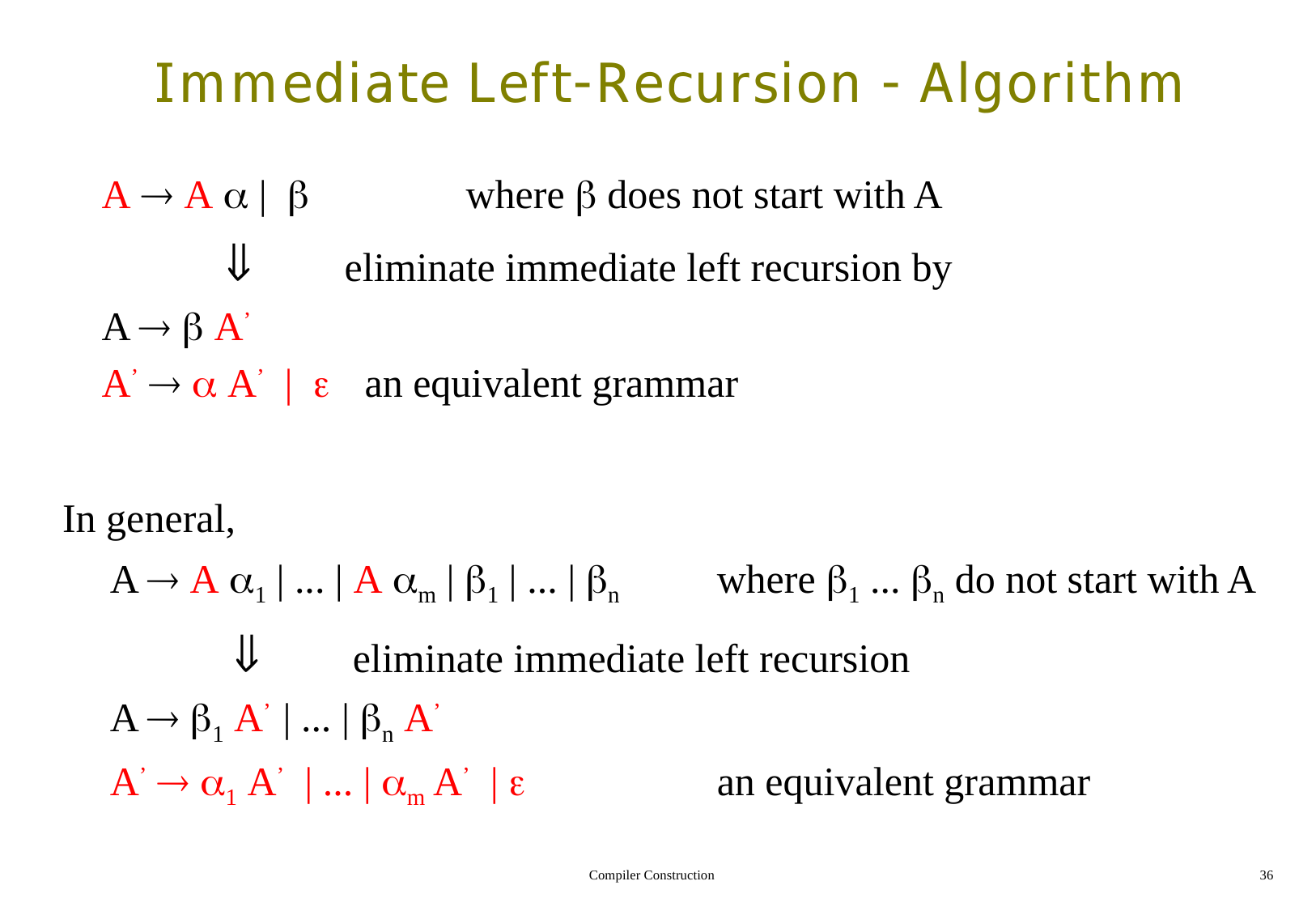

# Immediate Left-Recursion - Algorithm
A → A α |  β     	where β does not start with A
	⇓	eliminate immediate left recursion by
A → β A’
A’ → α A’  |  ε 	  an equivalent grammar
In general,
A → A α1 | ... | A αm | β1 | ... | βn 	where β1 ... βn do not start with A
	⇓	eliminate immediate left recursion
A → β1 A’  | ... | βn A’
A’ → α1 A’  | ... | αm A’  | ε 		an equivalent grammar
Compiler Construction
36